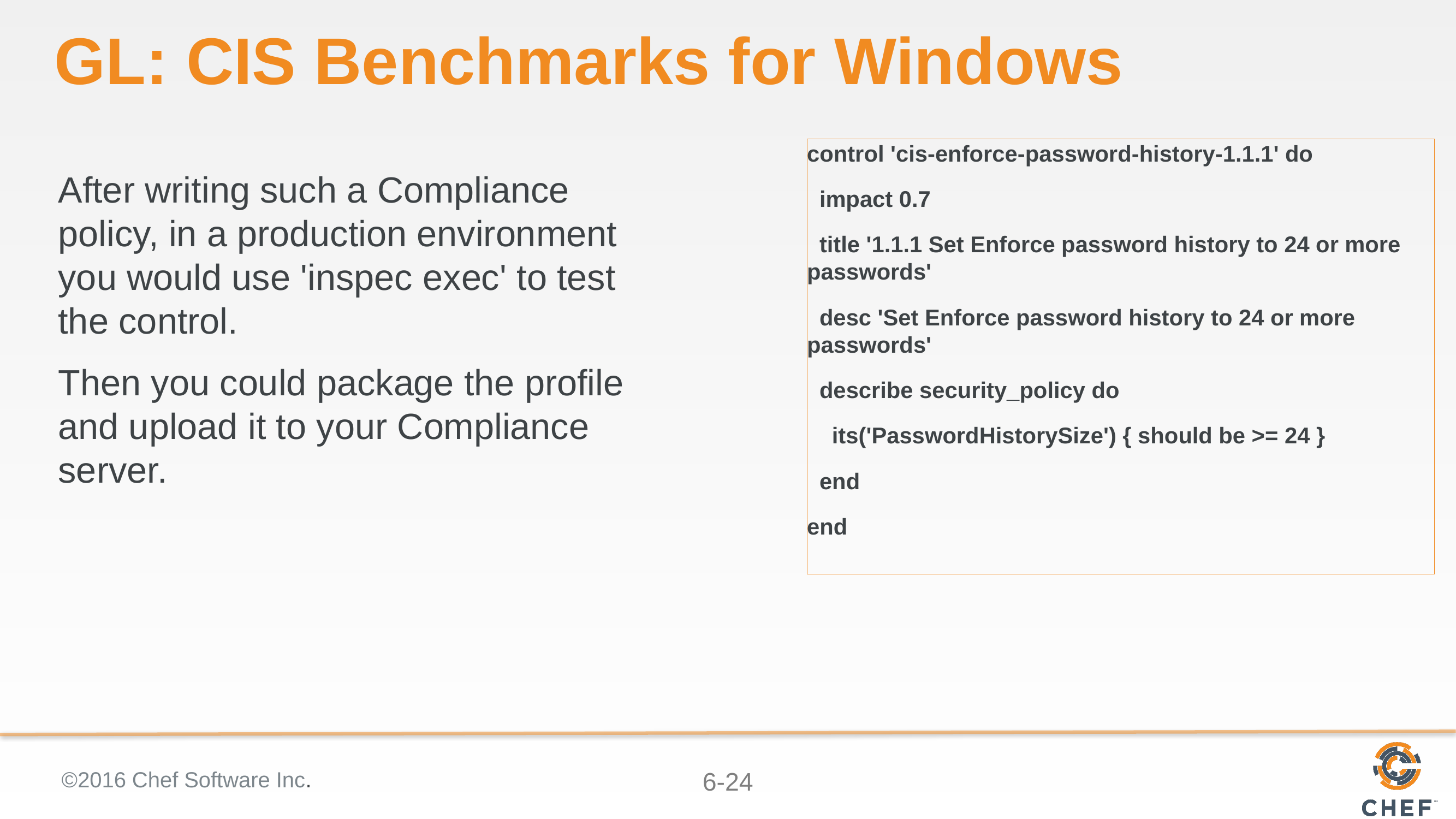

# GL: CIS Benchmarks for Windows
control 'cis-enforce-password-history-1.1.1' do
  impact 0.7
  title '1.1.1 Set Enforce password history to 24 or more passwords'
  desc 'Set Enforce password history to 24 or more passwords'
  describe security_policy do
    its('PasswordHistorySize') { should be >= 24 }
  end
end
After writing such a Compliance policy, in a production environment you would use 'inspec exec' to test the control.
Then you could package the profile and upload it to your Compliance server.